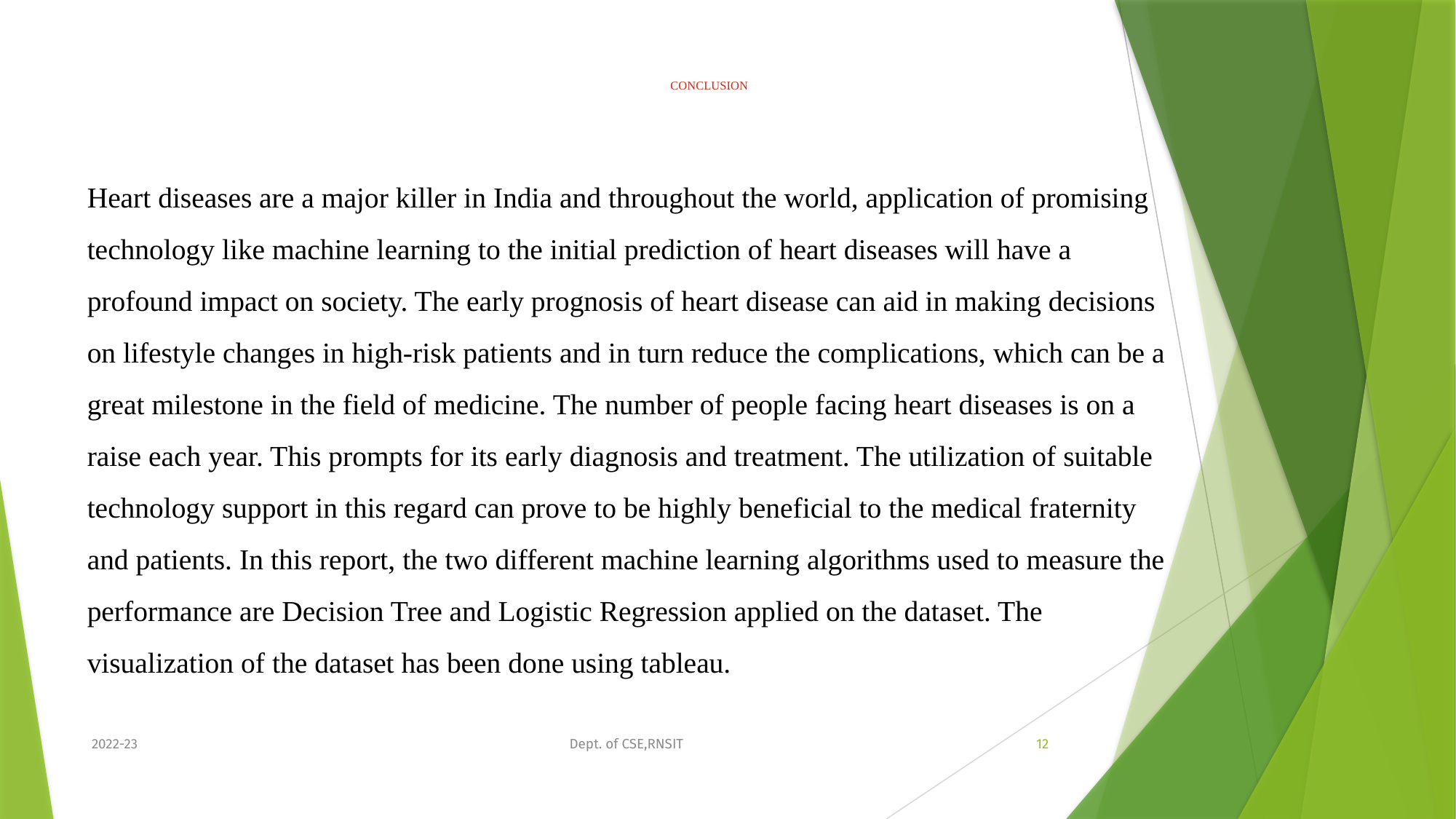

# CONCLUSION
Heart diseases are a major killer in India and throughout the world, application of promising technology like machine learning to the initial prediction of heart diseases will have a profound impact on society. The early prognosis of heart disease can aid in making decisions on lifestyle changes in high-risk patients and in turn reduce the complications, which can be a great milestone in the field of medicine. The number of people facing heart diseases is on a raise each year. This prompts for its early diagnosis and treatment. The utilization of suitable technology support in this regard can prove to be highly beneficial to the medical fraternity and patients. In this report, the two different machine learning algorithms used to measure the performance are Decision Tree and Logistic Regression applied on the dataset. The visualization of the dataset has been done using tableau.

2022-23
Dept. of CSE,RNSIT
12